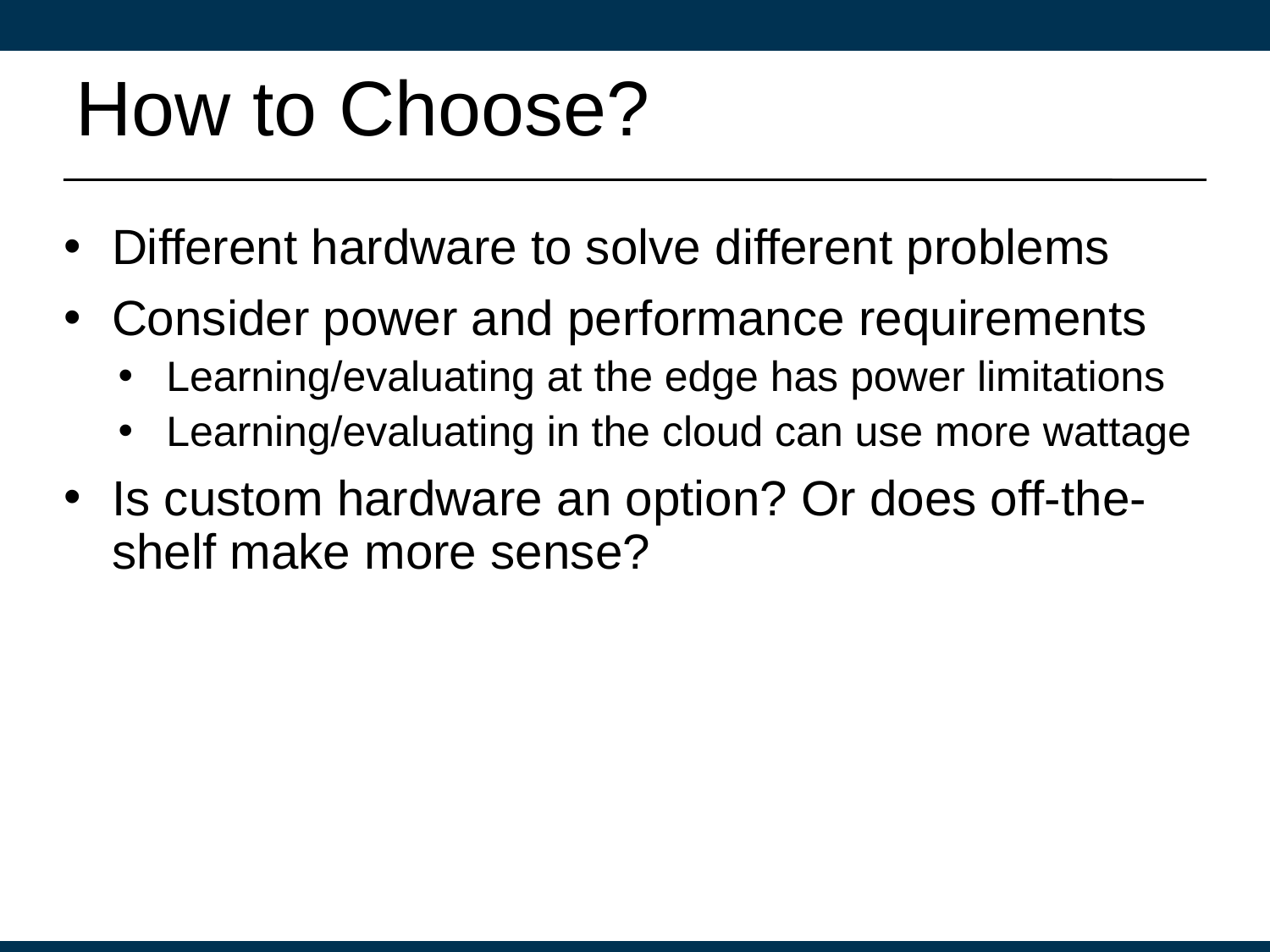

# How to Choose?
Different hardware to solve different problems
Consider power and performance requirements
Learning/evaluating at the edge has power limitations
Learning/evaluating in the cloud can use more wattage
Is custom hardware an option? Or does off-the-shelf make more sense?